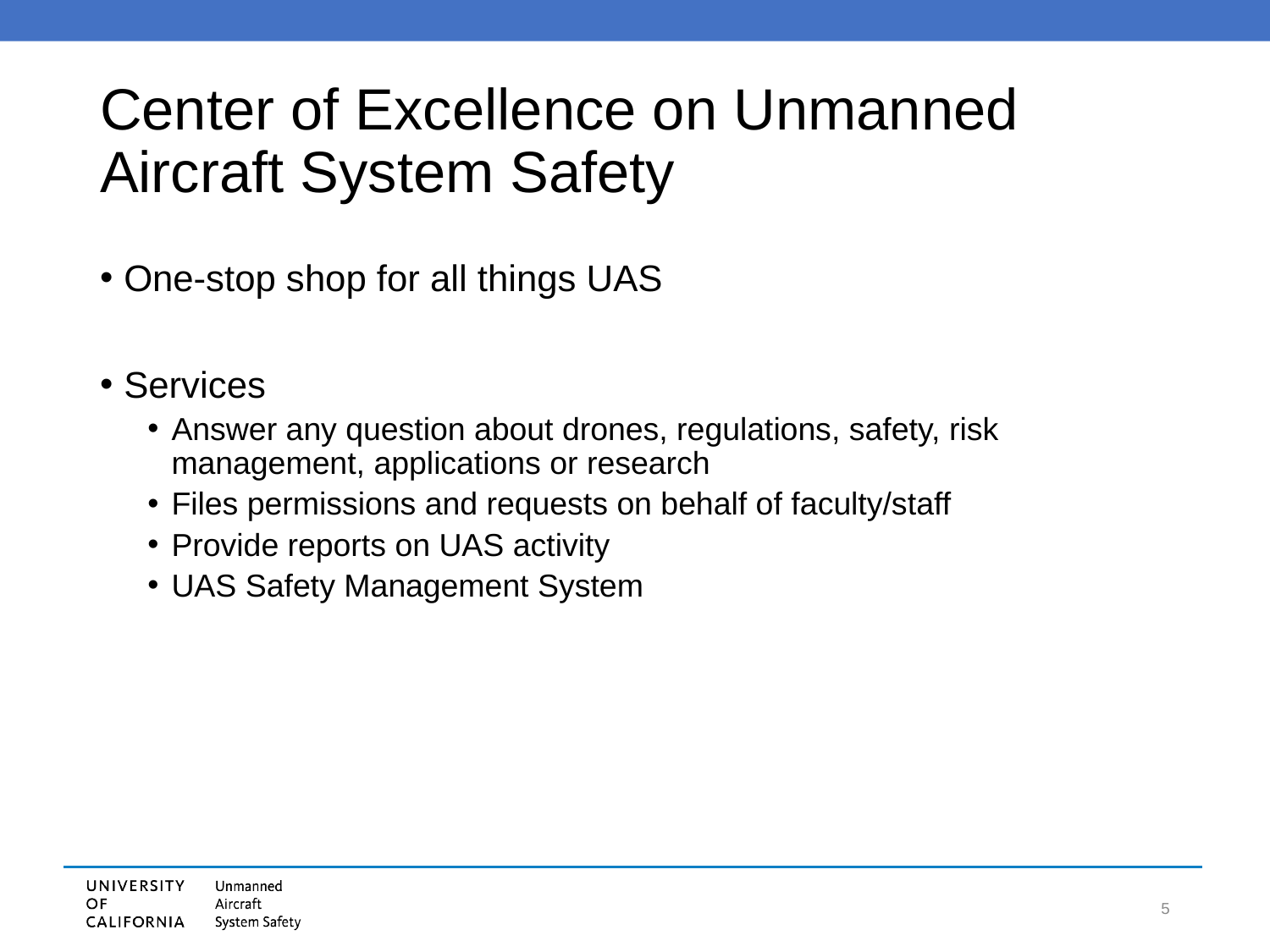

# Center of Excellence on Unmanned Aircraft System Safety
One-stop shop for all things UAS

Services
Answer any question about drones, regulations, safety, risk management, applications or research
Files permissions and requests on behalf of faculty/staff
Provide reports on UAS activity
UAS Safety Management System
5